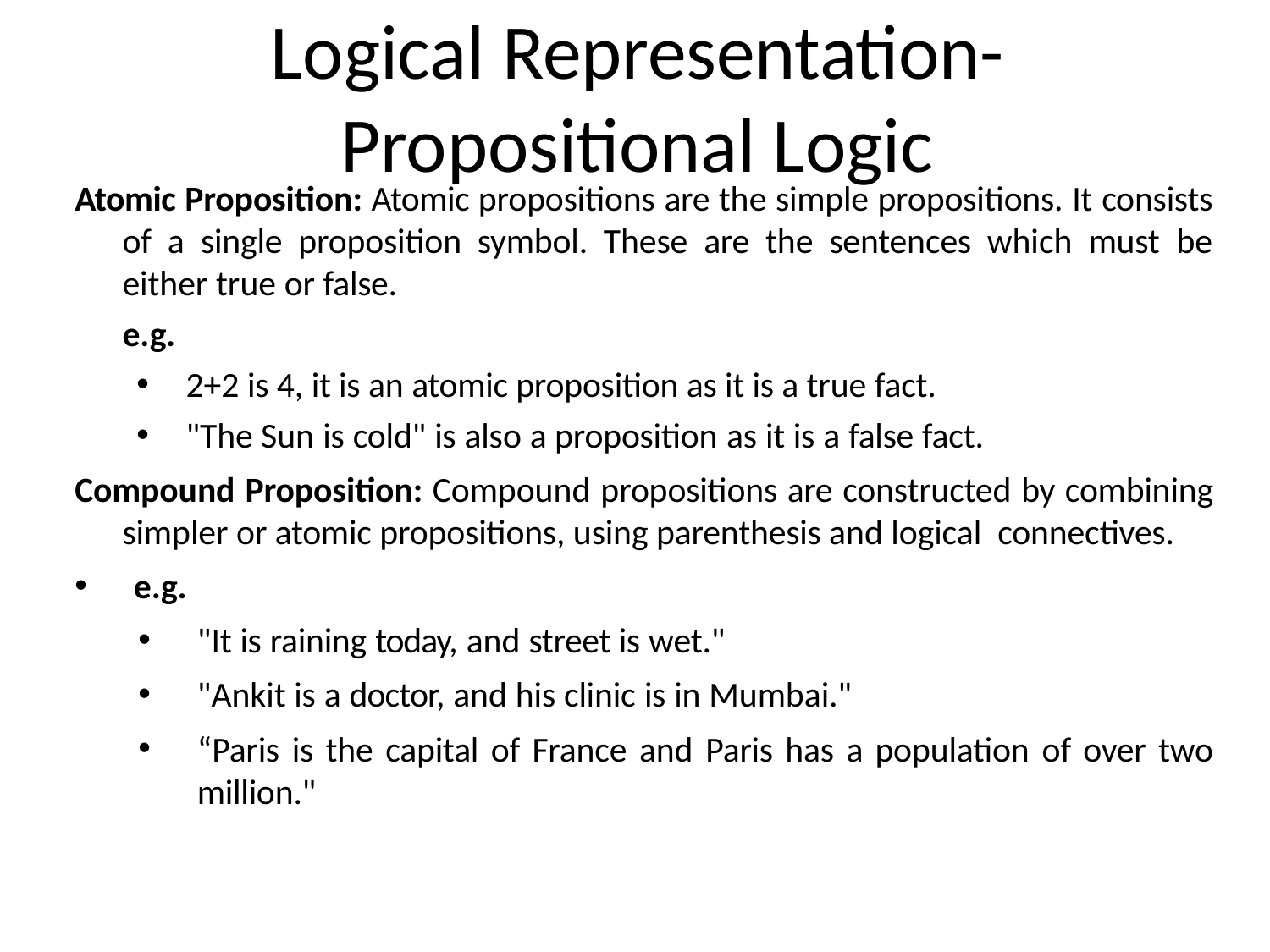

# Logical Representation-Propositional Logic
Atomic Proposition: Atomic propositions are the simple propositions. It consists of a single proposition symbol. These are the sentences which must be either true or false.
	e.g.
2+2 is 4, it is an atomic proposition as it is a true fact.
"The Sun is cold" is also a proposition as it is a false fact.
Compound Proposition: Compound propositions are constructed by combining simpler or atomic propositions, using parenthesis and logical  connectives.
e.g.
"It is raining today, and street is wet."
"Ankit is a doctor, and his clinic is in Mumbai."
“Paris is the capital of France and Paris has a population of over two million."